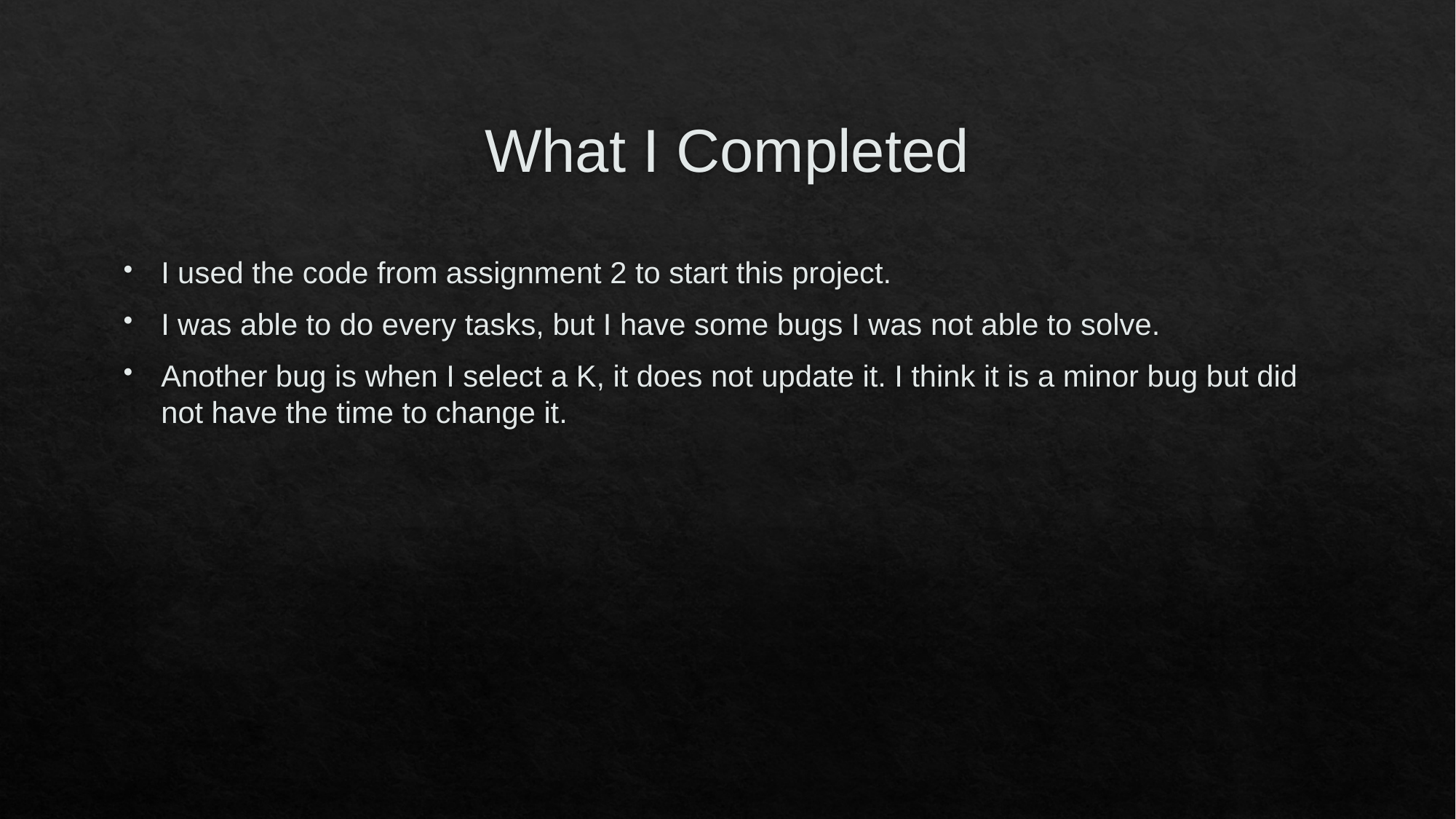

# What I Completed
I used the code from assignment 2 to start this project.
I was able to do every tasks, but I have some bugs I was not able to solve.
Another bug is when I select a K, it does not update it. I think it is a minor bug but did not have the time to change it.